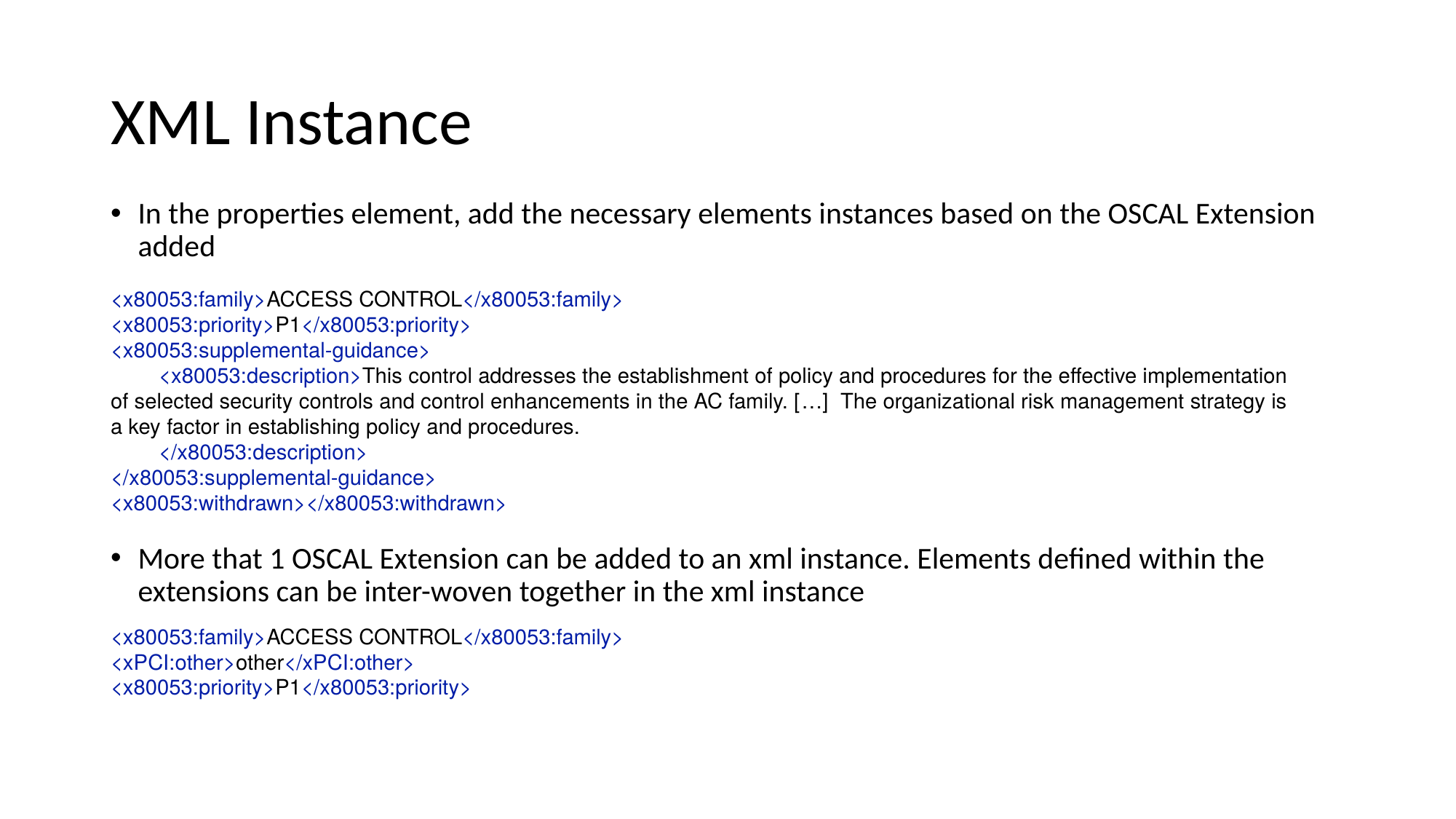

# XML Instance
In the properties element, add the necessary elements instances based on the OSCAL Extension added
<x80053:family>ACCESS CONTROL</x80053:family>
<x80053:priority>P1</x80053:priority>
<x80053:supplemental-guidance>
        <x80053:description>This control addresses the establishment of policy and procedures for the effective implementation of selected security controls and control enhancements in the AC family. […]  The organizational risk management strategy is a key factor in establishing policy and procedures.
        </x80053:description>
</x80053:supplemental-guidance>
<x80053:withdrawn></x80053:withdrawn>
More that 1 OSCAL Extension can be added to an xml instance. Elements defined within the extensions can be inter-woven together in the xml instance
<x80053:family>ACCESS CONTROL</x80053:family>
<xPCI:other>other</xPCI:other>
<x80053:priority>P1</x80053:priority>